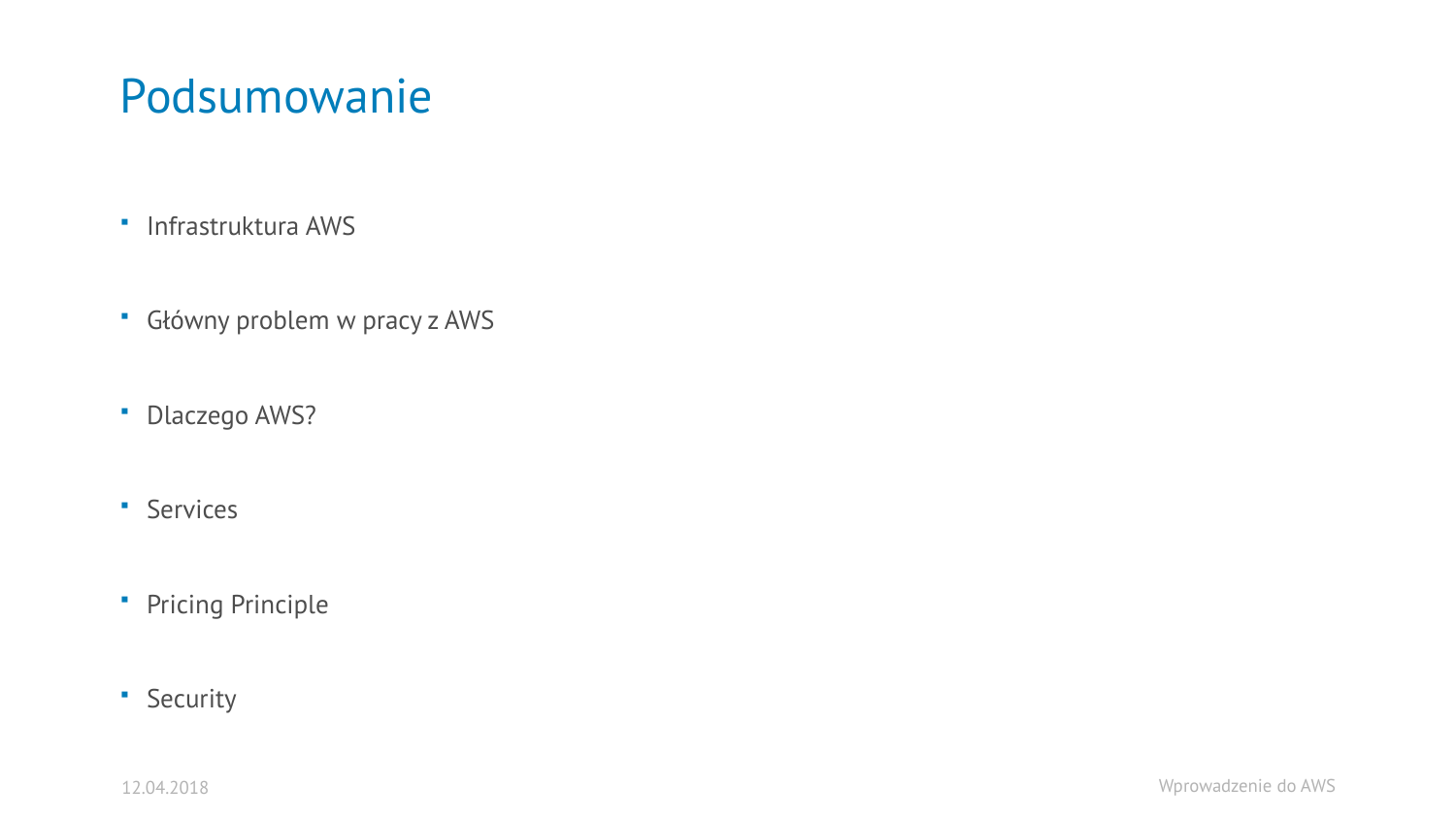

# Podsumowanie
Infrastruktura AWS
Główny problem w pracy z AWS
Dlaczego AWS?
Services
Pricing Principle
Security

Wprowadzenie do AWS
12.04.2018